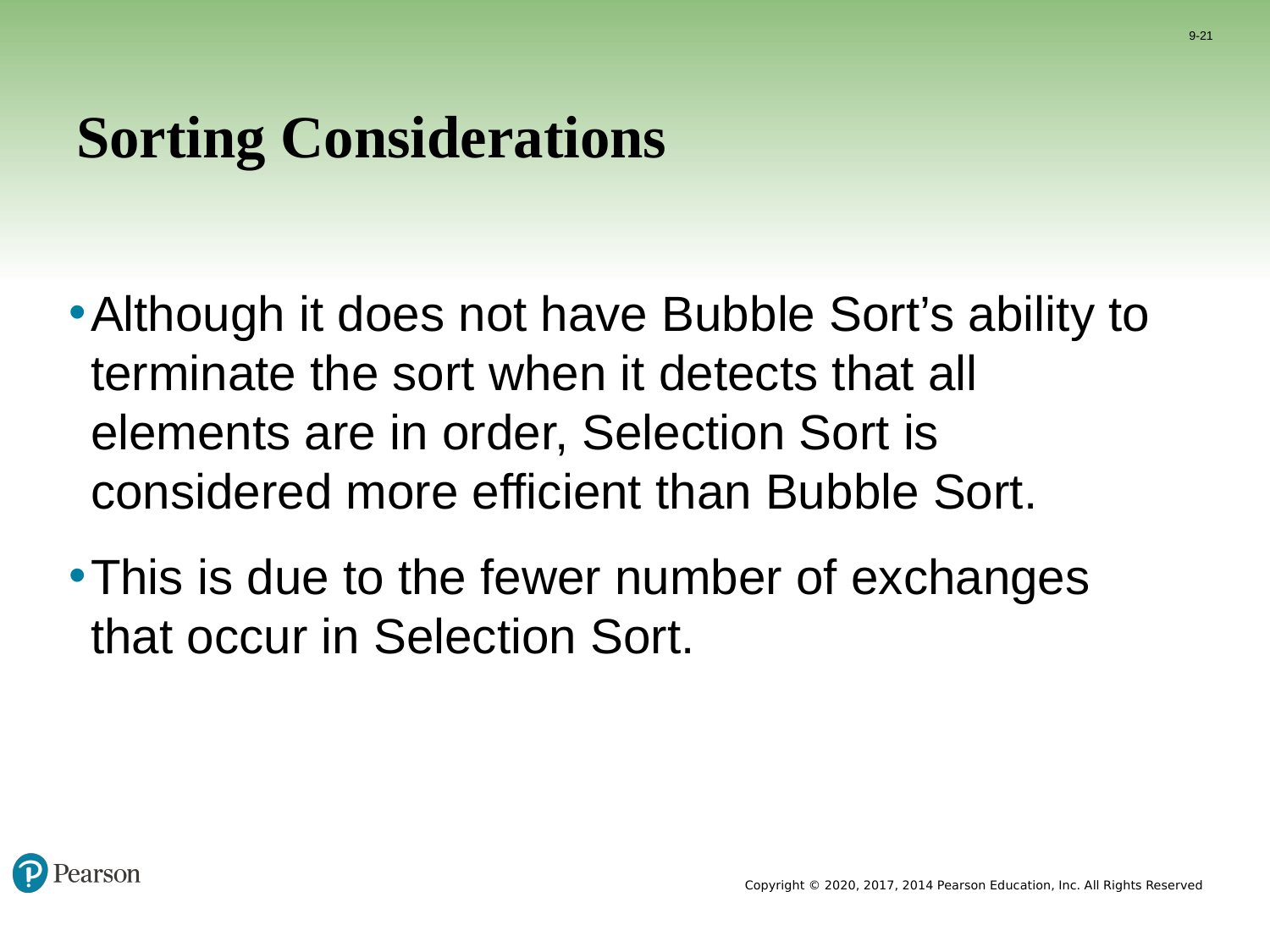

9-21
# Sorting Considerations
Although it does not have Bubble Sort’s ability to terminate the sort when it detects that all elements are in order, Selection Sort is considered more efficient than Bubble Sort.
This is due to the fewer number of exchanges that occur in Selection Sort.